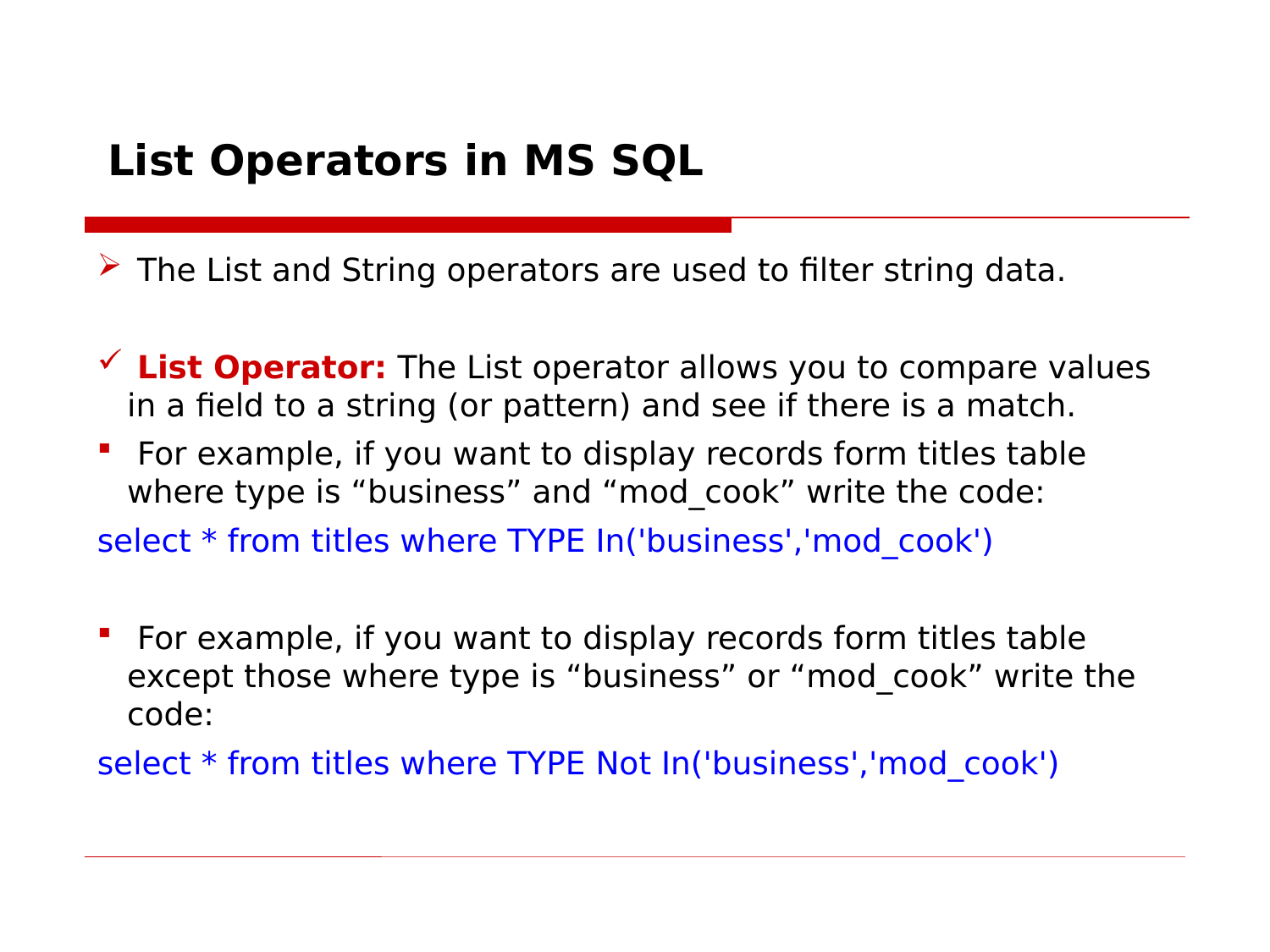

List Operators in MS SQL
 The List and String operators are used to filter string data.

 List Operator: The List operator allows you to compare values in a field to a string (or pattern) and see if there is a match.
 For example, if you want to display records form titles table where type is “business” and “mod_cook” write the code:
select * from titles where TYPE In('business','mod_cook')

 For example, if you want to display records form titles table except those where type is “business” or “mod_cook” write the code:
select * from titles where TYPE Not In('business','mod_cook')